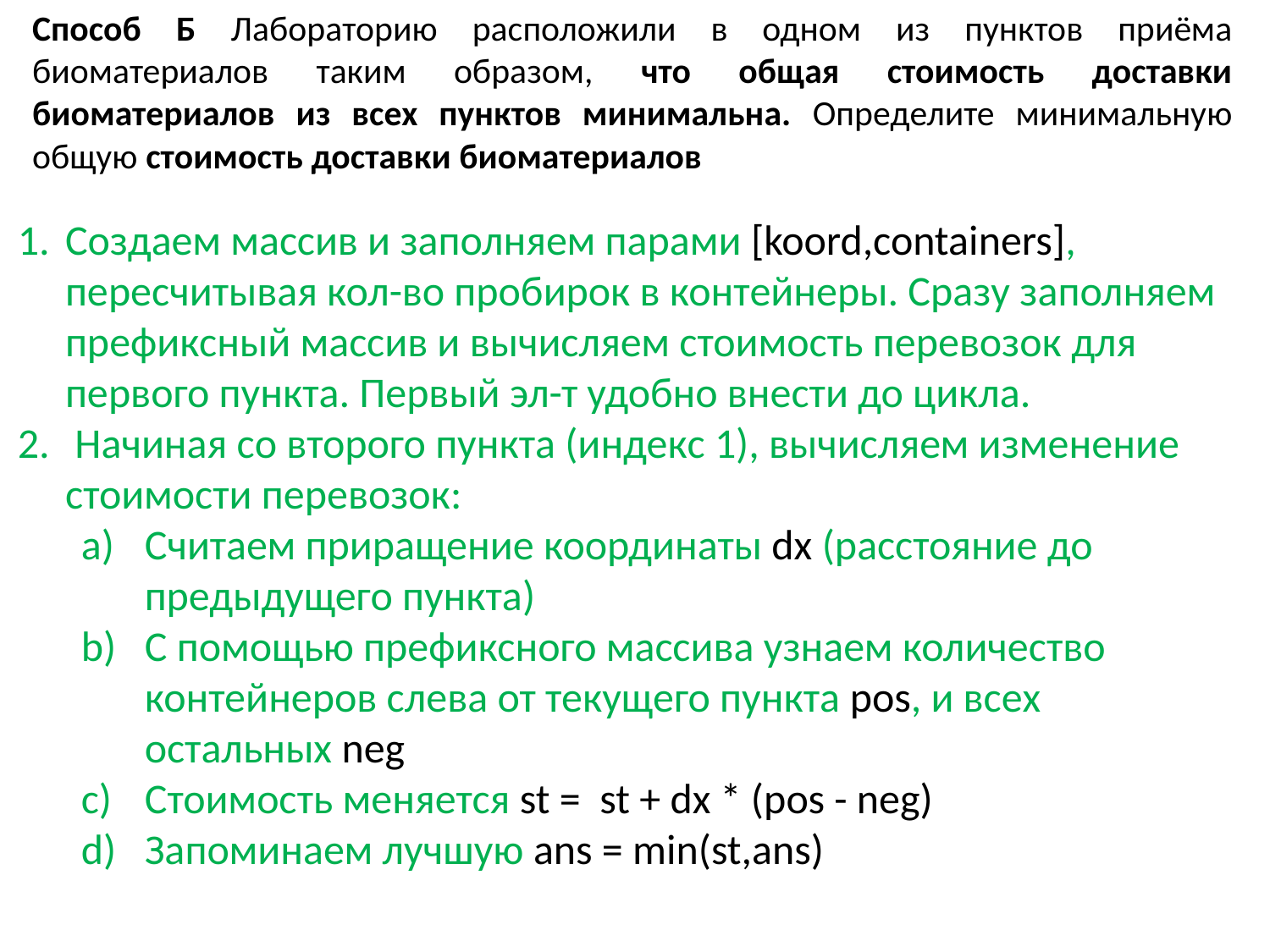

Способ Б Лабораторию расположили в одном из пунктов приёма биоматериалов таким образом, что общая стоимость доставки биоматериалов из всех пунктов минимальна. Определите минимальную общую стоимость доставки биоматериалов
Создаем массив и заполняем парами [koord,containers], пересчитывая кол-во пробирок в контейнеры. Сразу заполняем префиксный массив и вычисляем стоимость перевозок для первого пункта. Первый эл-т удобно внести до цикла.
 Начиная со второго пункта (индекс 1), вычисляем изменение стоимости перевозок:
Считаем приращение координаты dx (расстояние до предыдущего пункта)
С помощью префиксного массива узнаем количество контейнеров слева от текущего пункта pos, и всех остальных neg
Стоимость меняется st =  st + dx * (pos - neg)
Запоминаем лучшую ans = min(st,ans)